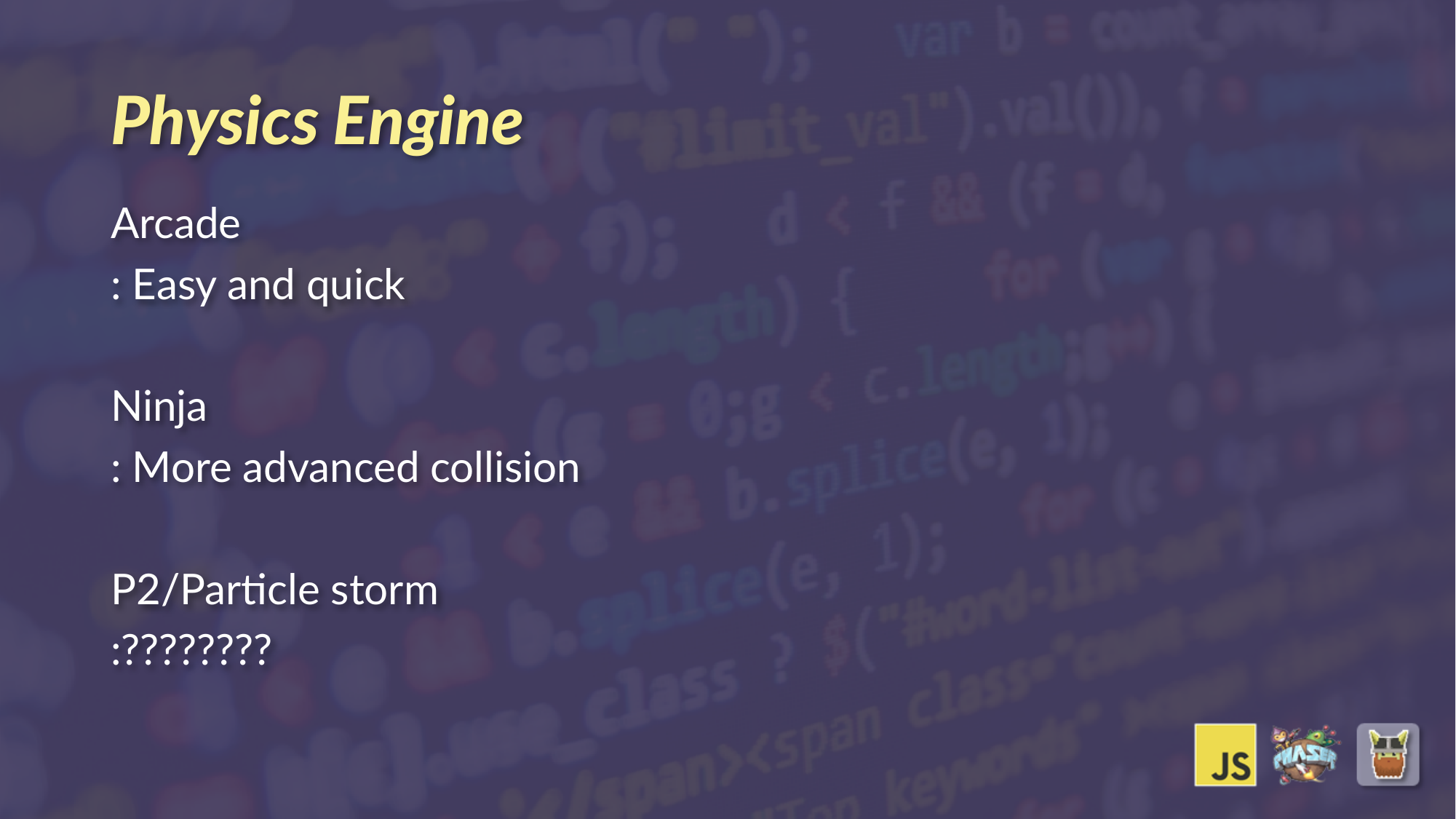

# Physics Engine
Arcade
: Easy and quick

Ninja
: More advanced collision

P2/Particle storm
:????????